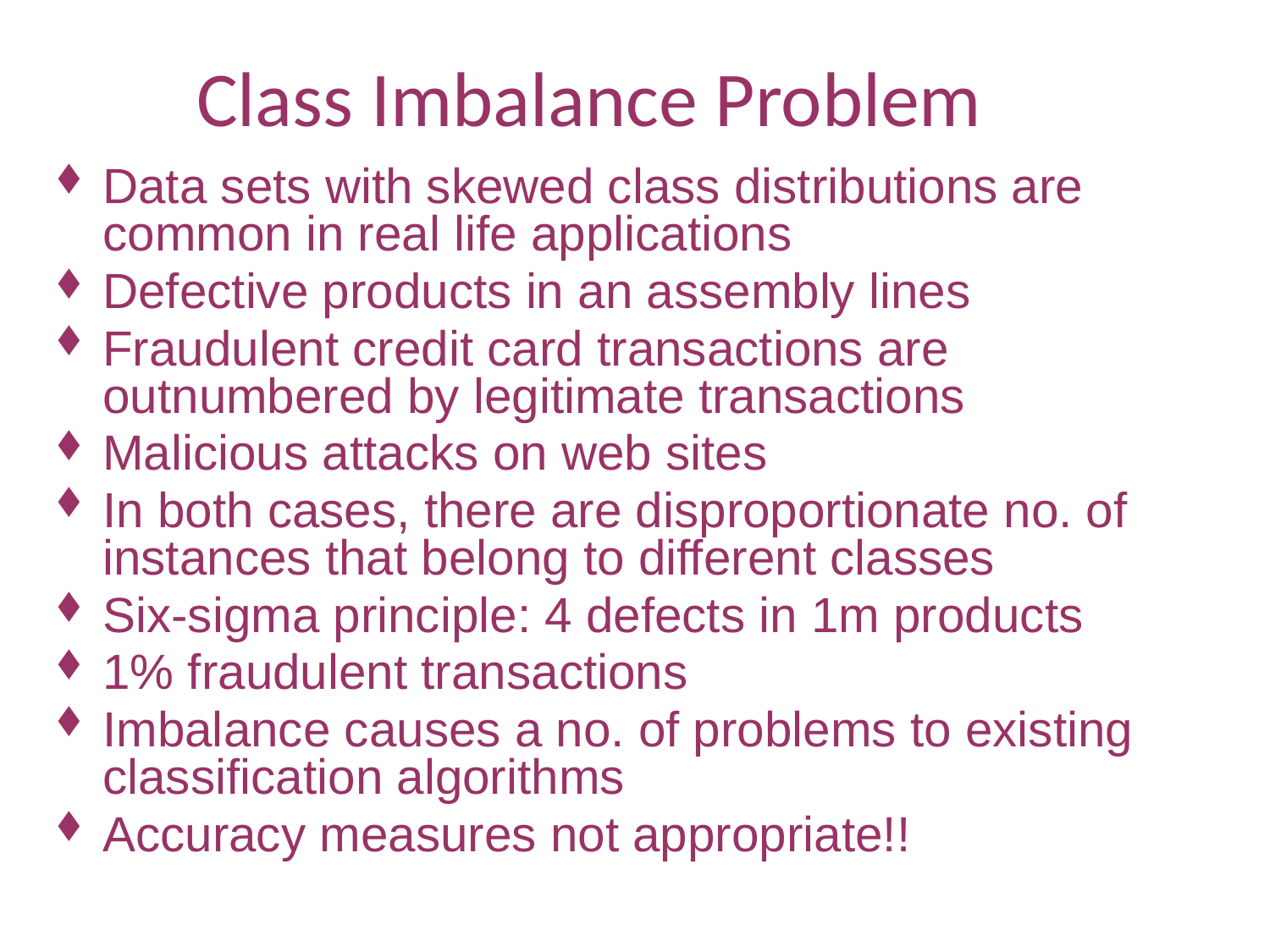

Class Imbalance Problem
Data sets with skewed class distributions are common in real life applications
Defective products in an assembly lines
Fraudulent credit card transactions are outnumbered by legitimate transactions
Malicious attacks on web sites
In both cases, there are disproportionate no. of instances that belong to different classes
Six-sigma principle: 4 defects in 1m products
1% fraudulent transactions
Imbalance causes a no. of problems to existing classification algorithms
Accuracy measures not appropriate!!